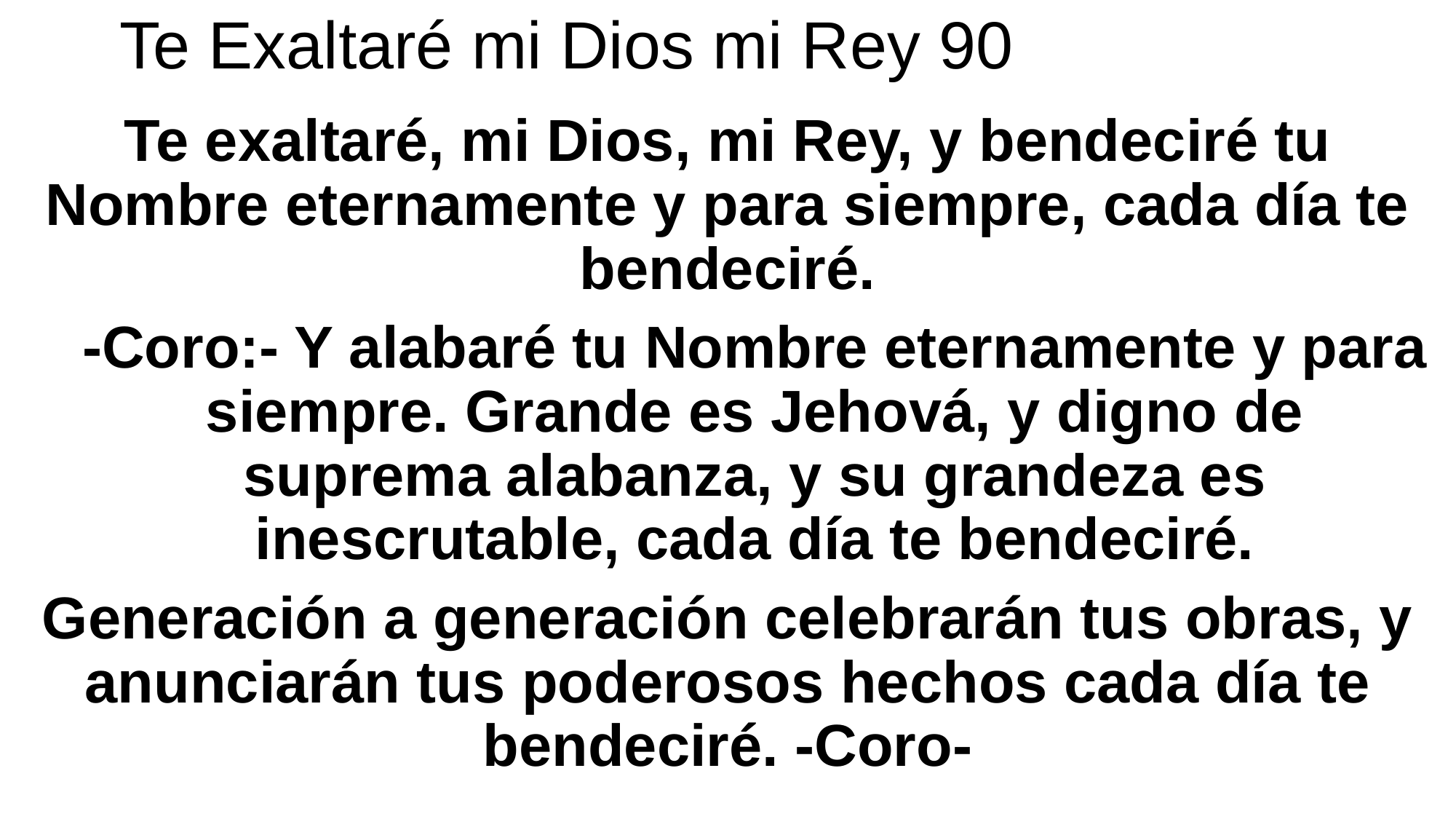

# Te Exaltaré mi Dios mi Rey 90
Te exaltaré, mi Dios, mi Rey, y bendeciré tu Nombre eternamente y para siempre, cada día te bendeciré.
-Coro:- Y alabaré tu Nombre eternamente y para siempre. Grande es Jehová, y digno de suprema alabanza, y su grandeza es inescrutable, cada día te bendeciré.
Generación a generación celebrarán tus obras, y anunciarán tus poderosos hechos cada día te bendeciré. -Coro-